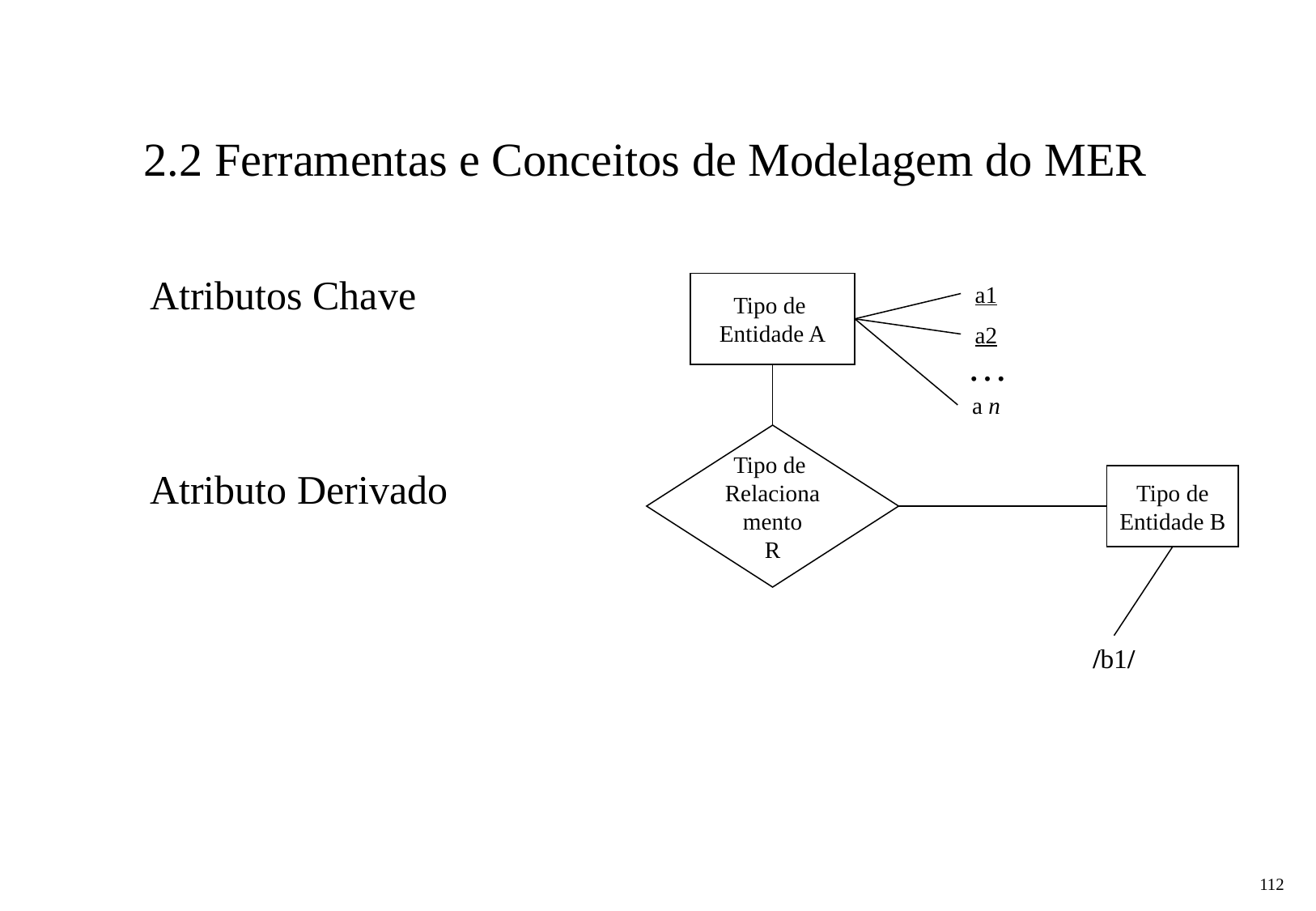

2.2 Ferramentas e Conceitos de Modelagem do MER
Atributos Chave

Atributo Derivado

Tipo de
Entidade A
a1
a2
…
a n
Tipo de
Relacionamento
R
Tipo de
Entidade B
/b1/
112